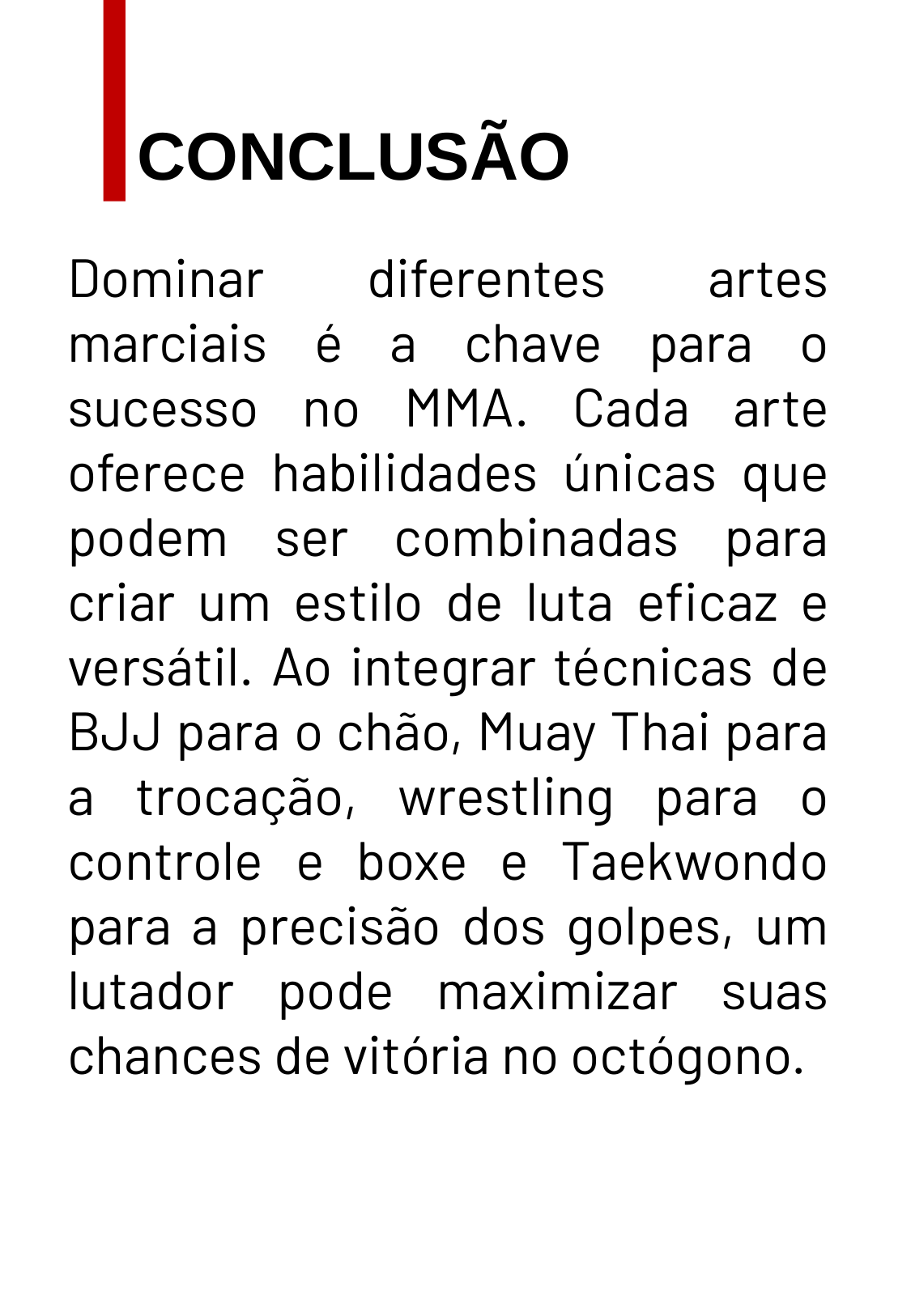

CONCLUSÃO

Dominar diferentes artes marciais é a chave para o sucesso no MMA. Cada arte oferece habilidades únicas que podem ser combinadas para criar um estilo de luta eficaz e versátil. Ao integrar técnicas de BJJ para o chão, Muay Thai para a trocação, wrestling para o controle e boxe e Taekwondo para a precisão dos golpes, um lutador pode maximizar suas chances de vitória no octógono.